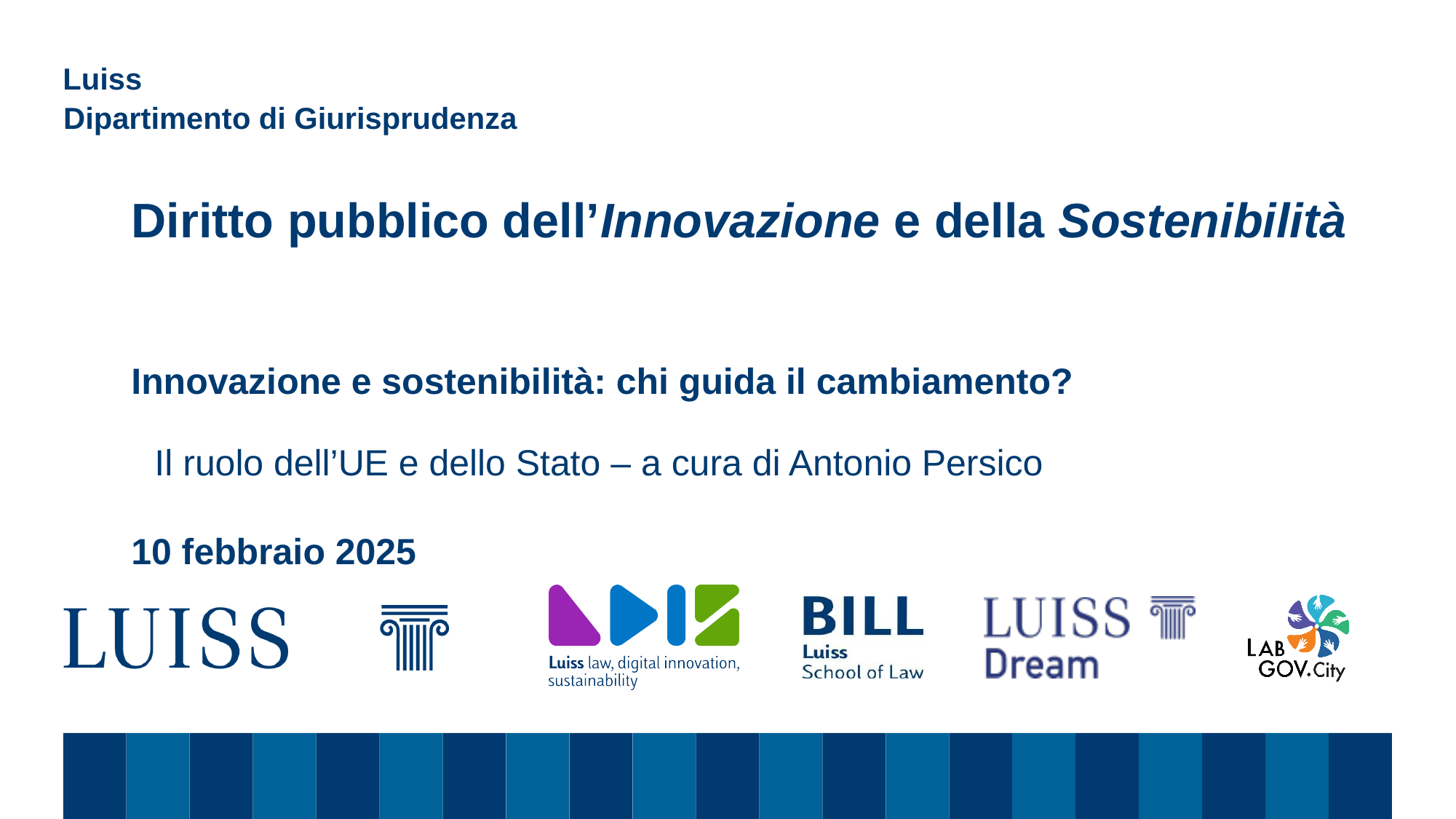

Dipartimento di Giurisprudenza
# Diritto pubblico dell’Innovazione e della Sostenibilità Innovazione e sostenibilità: chi guida il cambiamento? Il ruolo dell’UE e dello Stato – a cura di Antonio Persico 10 febbraio 2025